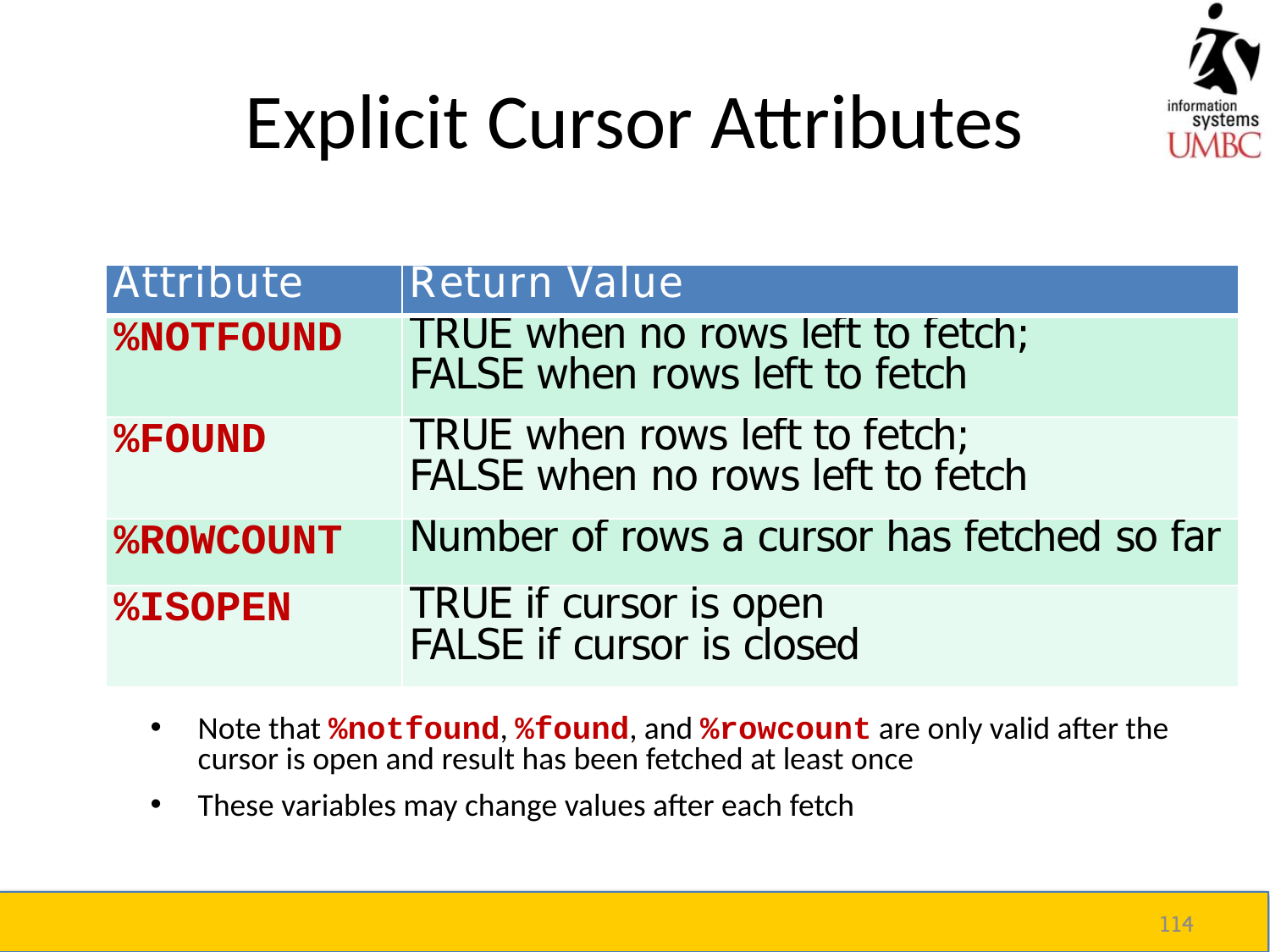

# Explicit Cursor Attributes
| Attribute | Return Value |
| --- | --- |
| %NOTFOUND | TRUE when no rows left to fetch; FALSE when rows left to fetch |
| %FOUND | TRUE when rows left to fetch; FALSE when no rows left to fetch |
| %ROWCOUNT | Number of rows a cursor has fetched so far |
| %ISOPEN | TRUE if cursor is open FALSE if cursor is closed |
Note that %notfound, %found, and %rowcount are only valid after the cursor is open and result has been fetched at least once
These variables may change values after each fetch
114